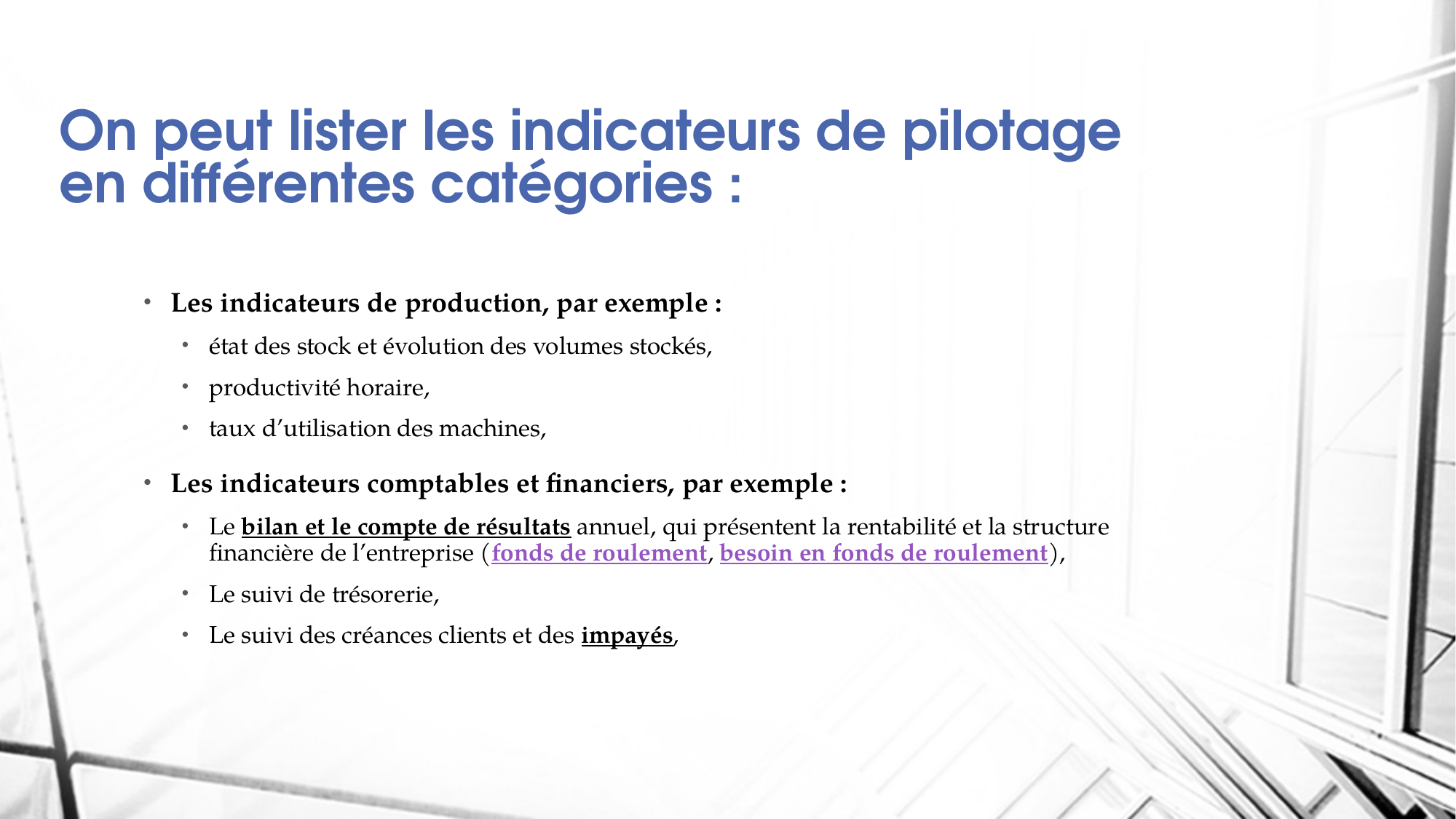

# On peut lister les indicateurs de pilotage en différentes catégories :
Les indicateurs de production, par exemple :
état des stock et évolution des volumes stockés,
productivité horaire,
taux d’utilisation des machines,
Les indicateurs comptables et financiers, par exemple :
Le bilan et le compte de résultats annuel, qui présentent la rentabilité et la structure financière de l’entreprise (fonds de roulement, besoin en fonds de roulement),
Le suivi de trésorerie,
Le suivi des créances clients et des impayés,